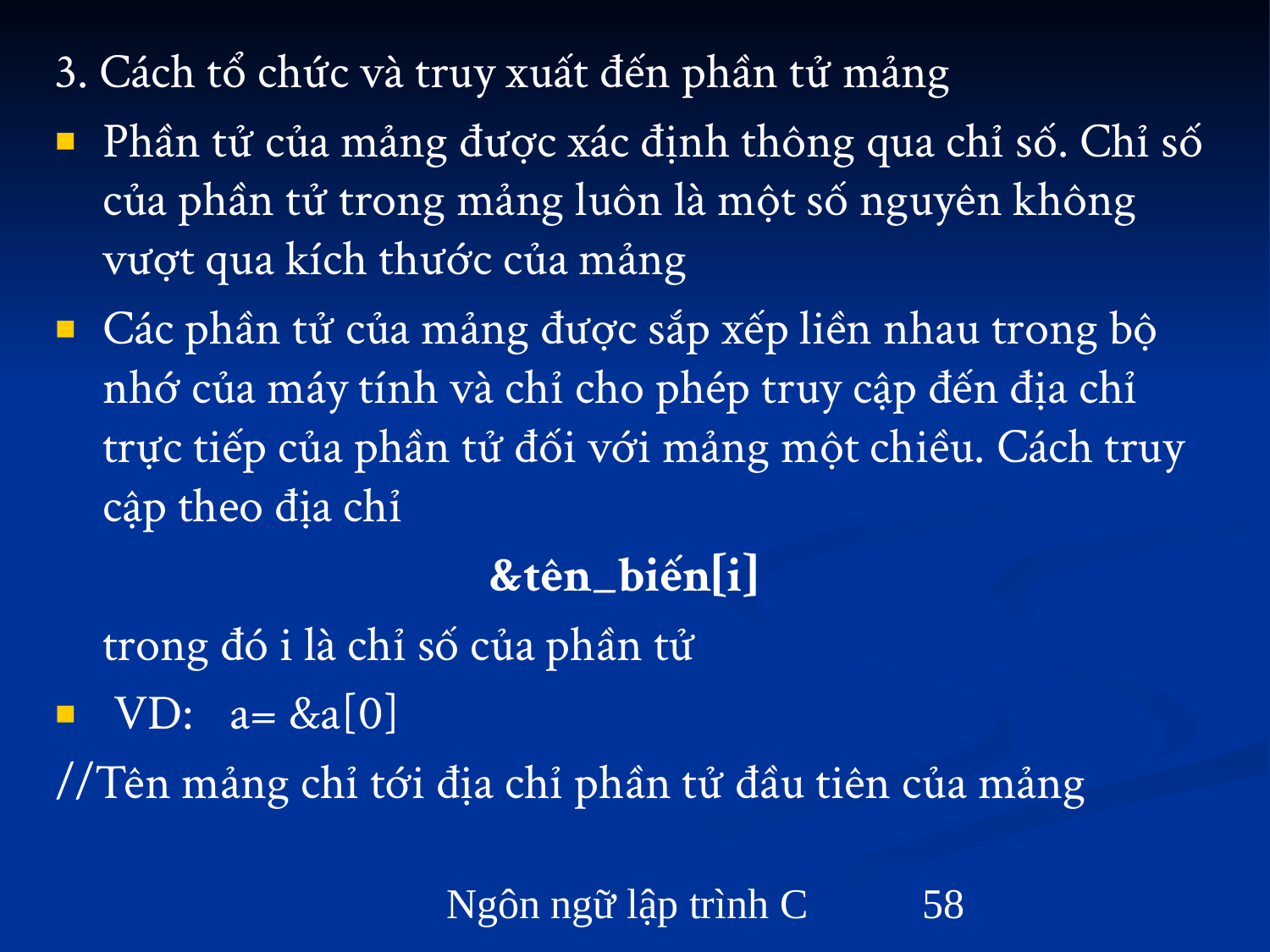

3. Cách tổ chức và truy xuất đến phần tử mảng
Phần tử của mảng được xác định thông qua chỉ số. Chỉ số của phần tử trong mảng luôn là một số nguyên không vượt qua kích thước của mảng
Các phần tử của mảng được sắp xếp liền nhau trong bộ nhớ của máy tính và chỉ cho phép truy cập đến địa chỉ trực tiếp của phần tử đối với mảng một chiều. Cách truy cập theo địa chỉ
&tên_biến[i]
	trong đó i là chỉ số của phần tử
 VD:  	a= &a[0]
//Tên mảng chỉ tới địa chỉ phần tử đầu tiên của mảng
Ngôn ngữ lập trình C
58